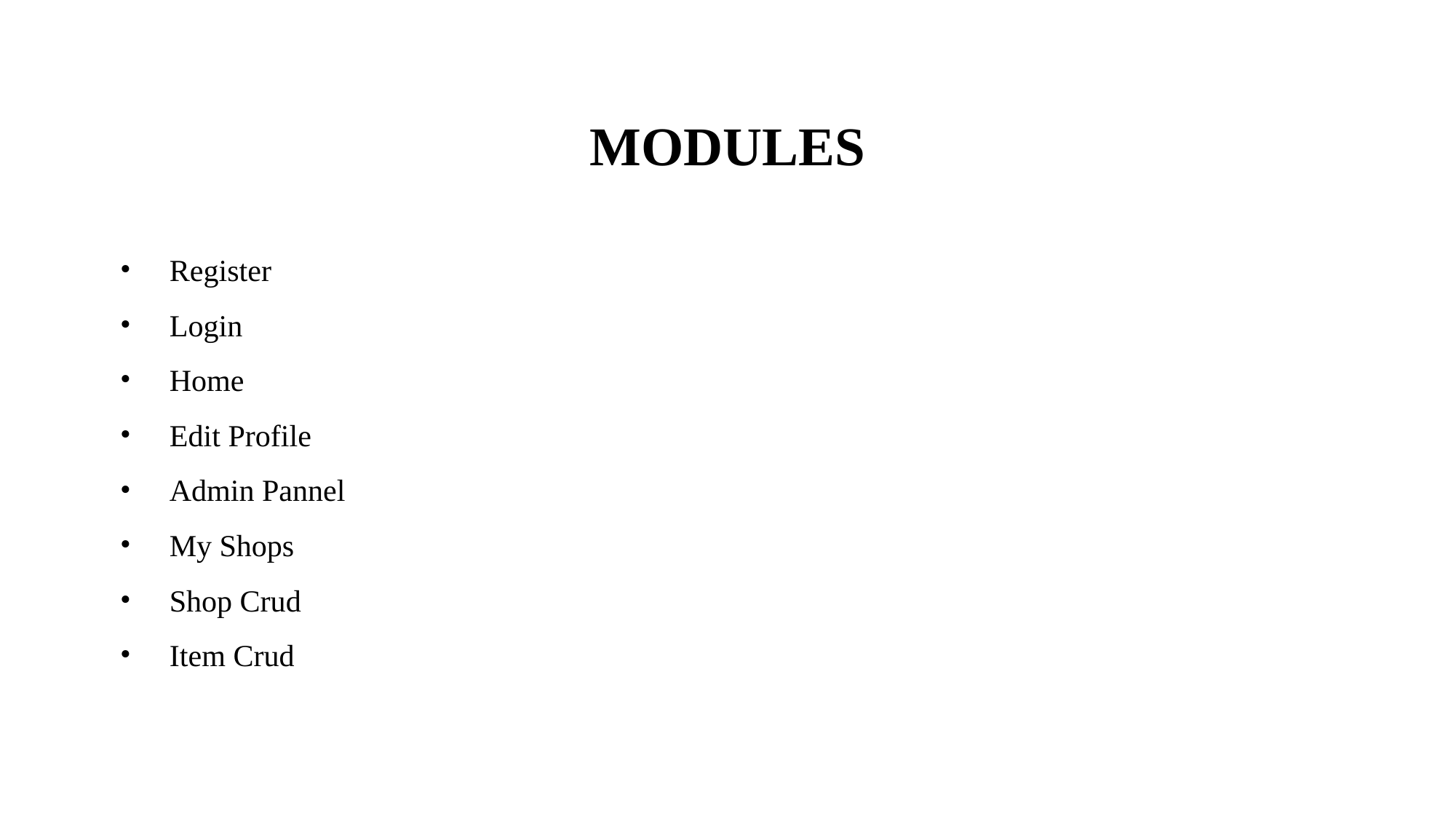

# MODULES
Register
Login
Home
Edit Profile
Admin Pannel
My Shops
Shop Crud
Item Crud